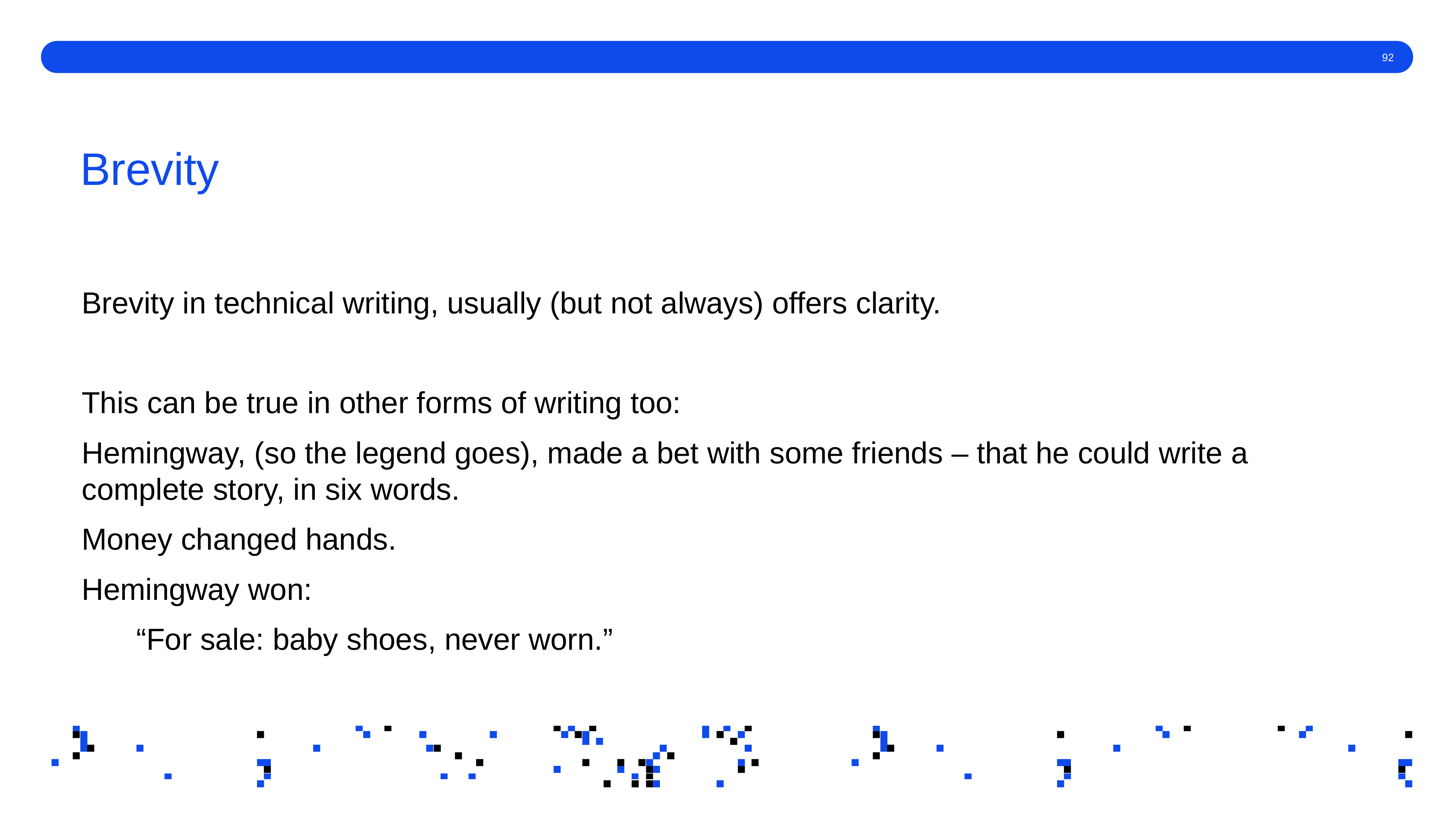

# Brevity
Brevity in technical writing, usually (but not always) offers clarity.

This can be true in other forms of writing too:
Hemingway, (so the legend goes), made a bet with some friends – that he could write a complete story, in six words.
Money changed hands.
Hemingway won:
	“For sale: baby shoes, never worn.”